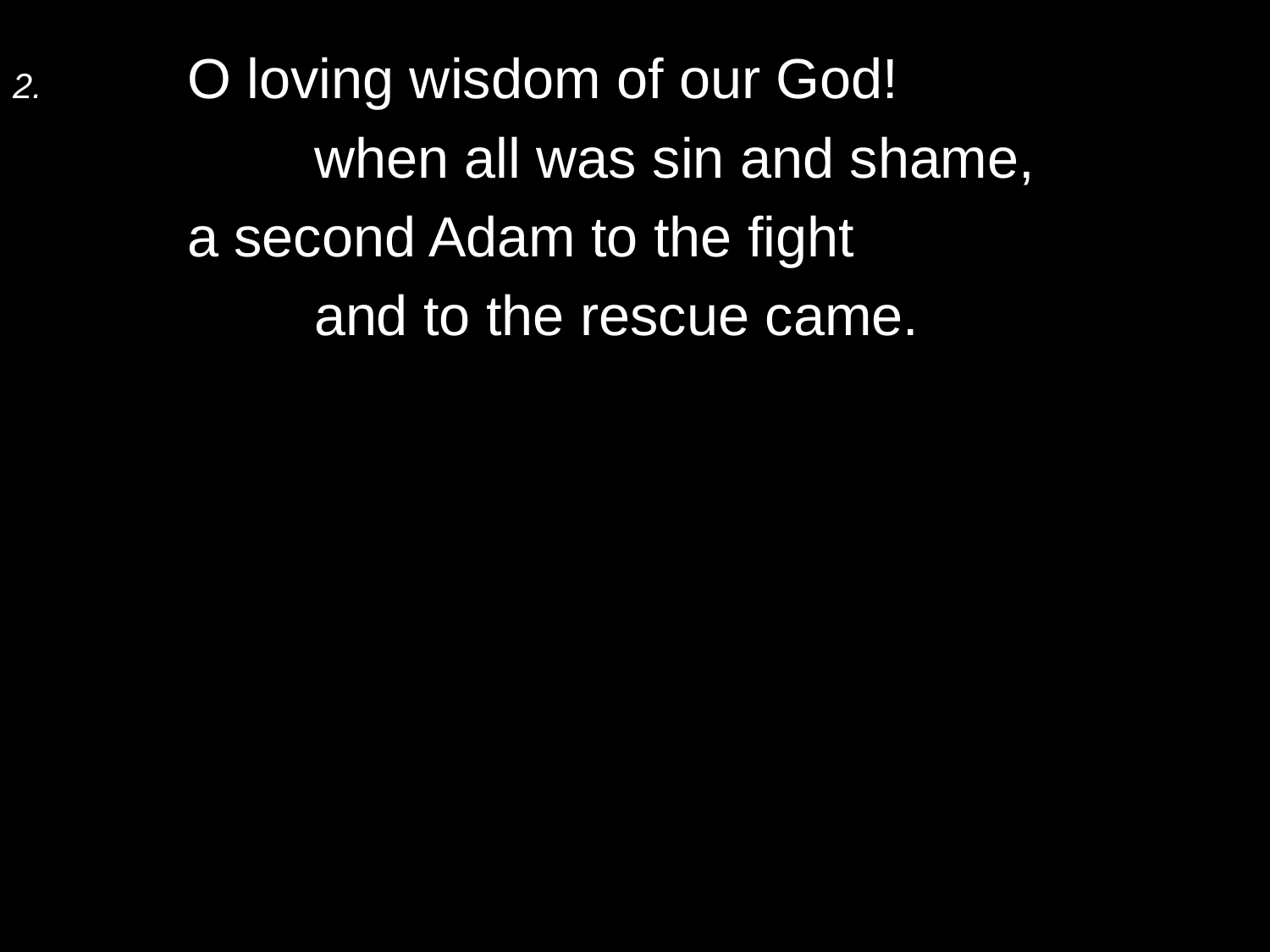

2.	O loving wisdom of our God!
		when all was sin and shame,
	a second Adam to the fight
		and to the rescue came.